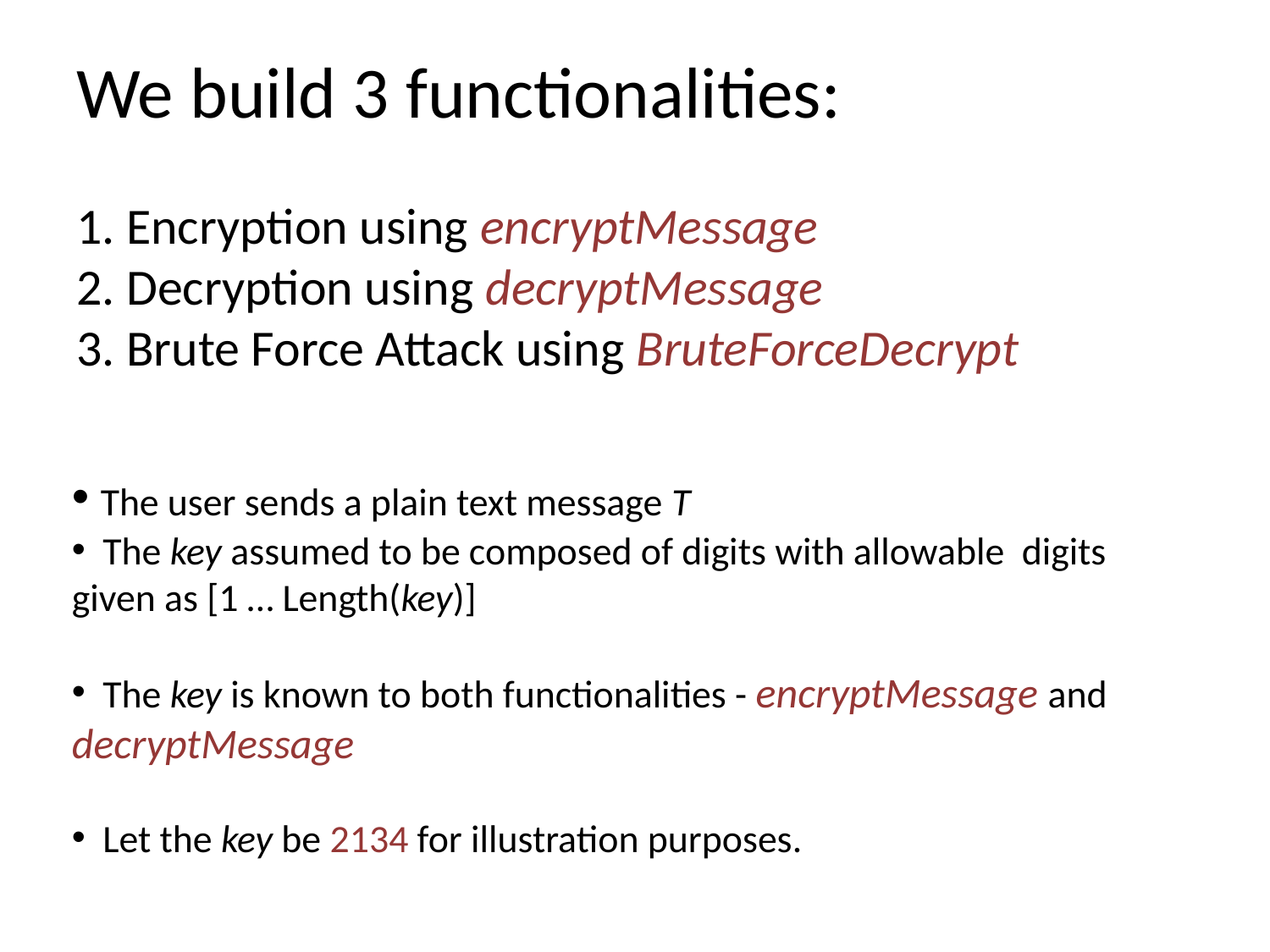

# We build 3 functionalities: 1. Encryption using encryptMessage 2. Decryption using decryptMessage 3. Brute Force Attack using BruteForceDecrypt
 The user sends a plain text message T
  The key assumed to be composed of digits with allowable  digits given as [1 … Length(key)]

  The key is known to both functionalities - encryptMessage and decryptMessage

  Let the key be 2134 for illustration purposes.